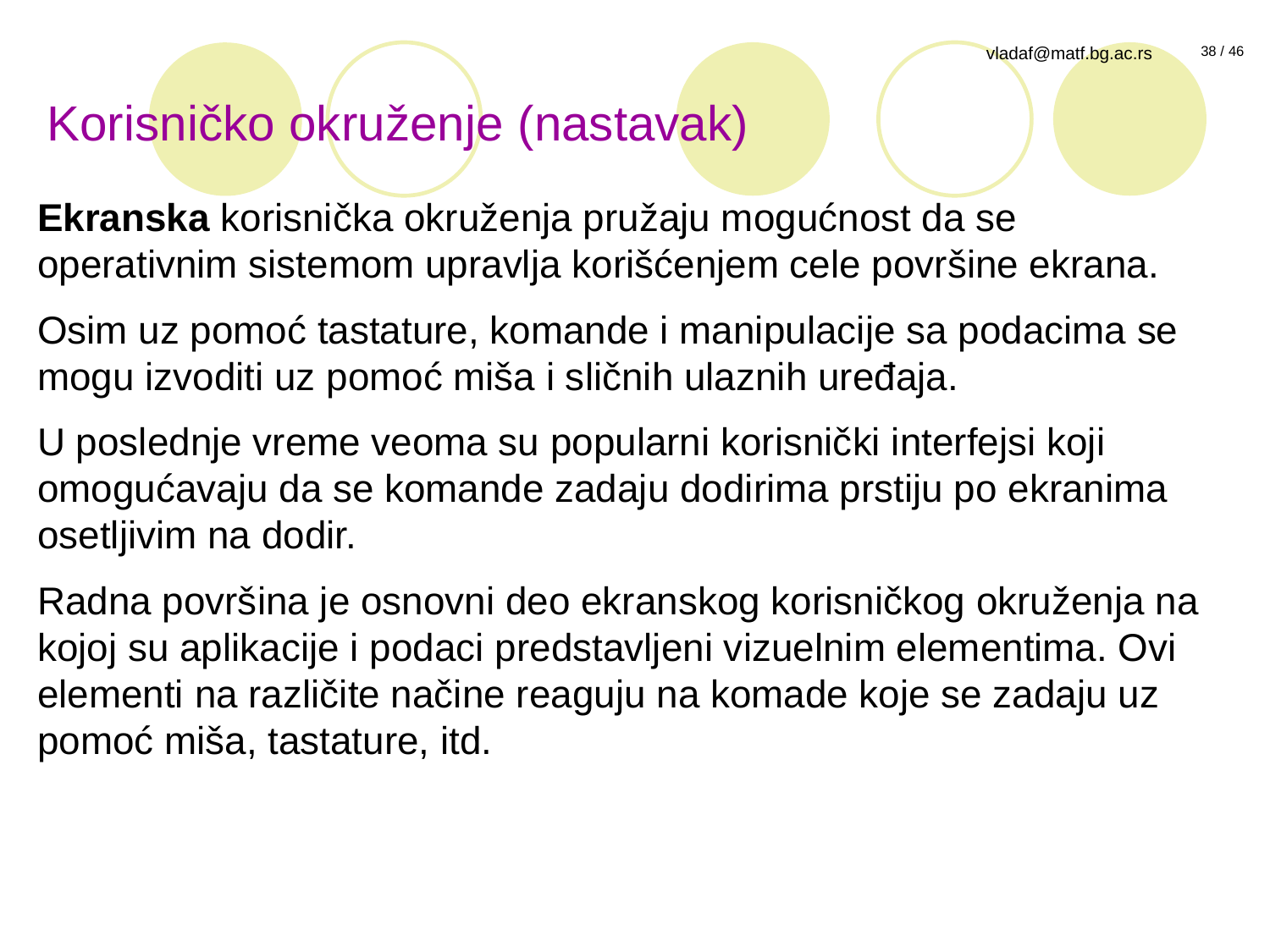

Korisničko okruženje (nastavak)
Ekranska korisnička okruženja pružaju mogućnost da se operativnim sistemom upravlja korišćenjem cele površine ekrana.
Osim uz pomoć tastature, komande i manipulacije sa podacima se mogu izvoditi uz pomoć miša i sličnih ulaznih uređaja.
U poslednje vreme veoma su popularni korisnički interfejsi koji omogućavaju da se komande zadaju dodirima prstiju po ekranima osetljivim na dodir.
Radna površina je osnovni deo ekranskog korisničkog okruženja na kojoj su aplikacije i podaci predstavljeni vizuelnim elementima. Ovi elementi na različite načine reaguju na komade koje se zadaju uz pomoć miša, tastature, itd.